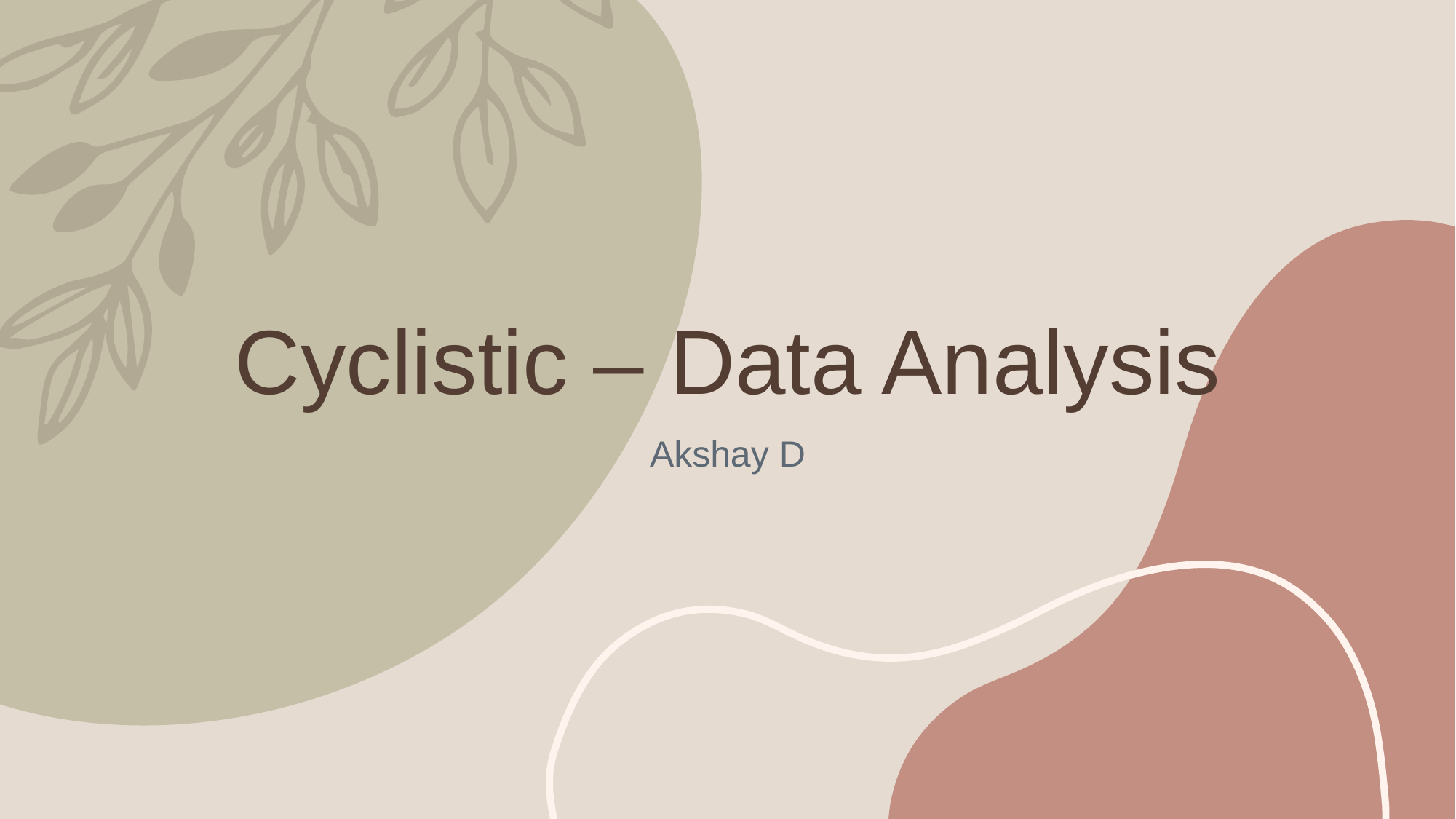

# Cyclistic – Data Analysis
Akshay D